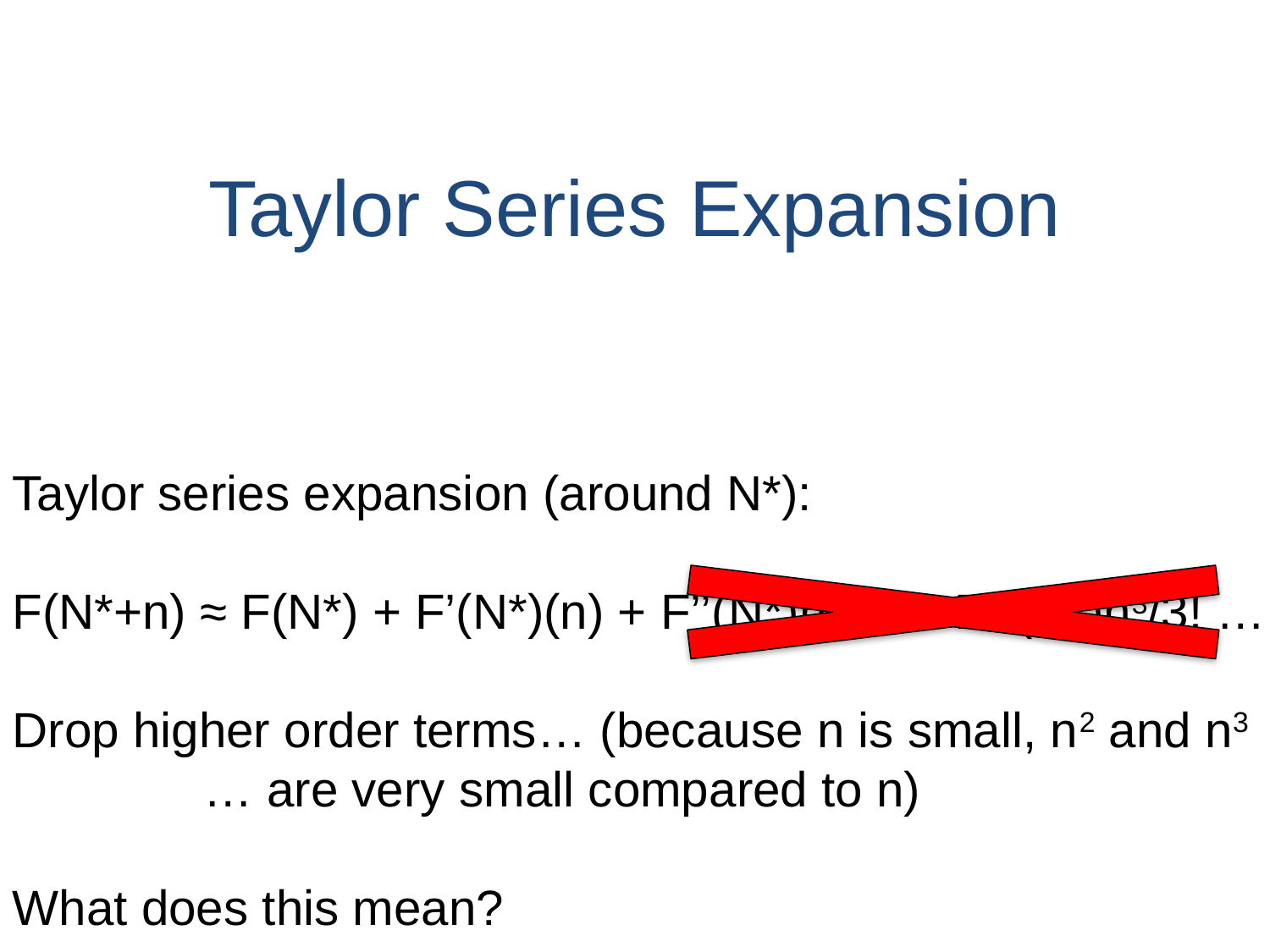

Taylor Series Expansion
Taylor series expansion (around N*):

F(N*+n) ≈ F(N*) + F’(N*)(n) + F’’(N*)n2/2! + F’’’(N*)n3/3! …

Drop higher order terms… (because n is small, n2 and n3 … are very small compared to n)

What does this mean?